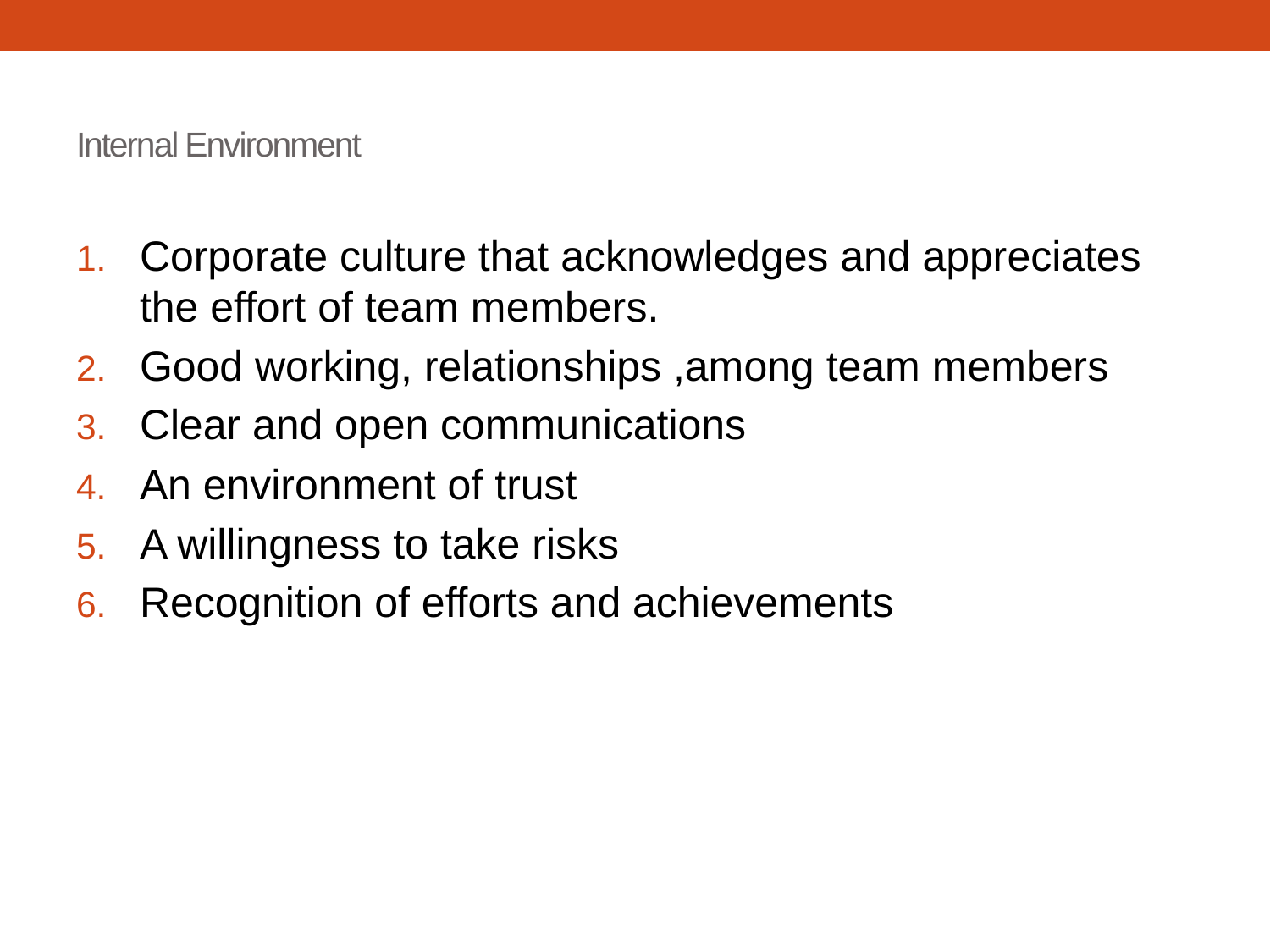

# Internal Environment
Corporate culture that acknowledges and appreciates the effort of team members.
Good working, relationships ,among team members
Clear and open communications
An environment of trust
A willingness to take risks
Recognition of efforts and achievements